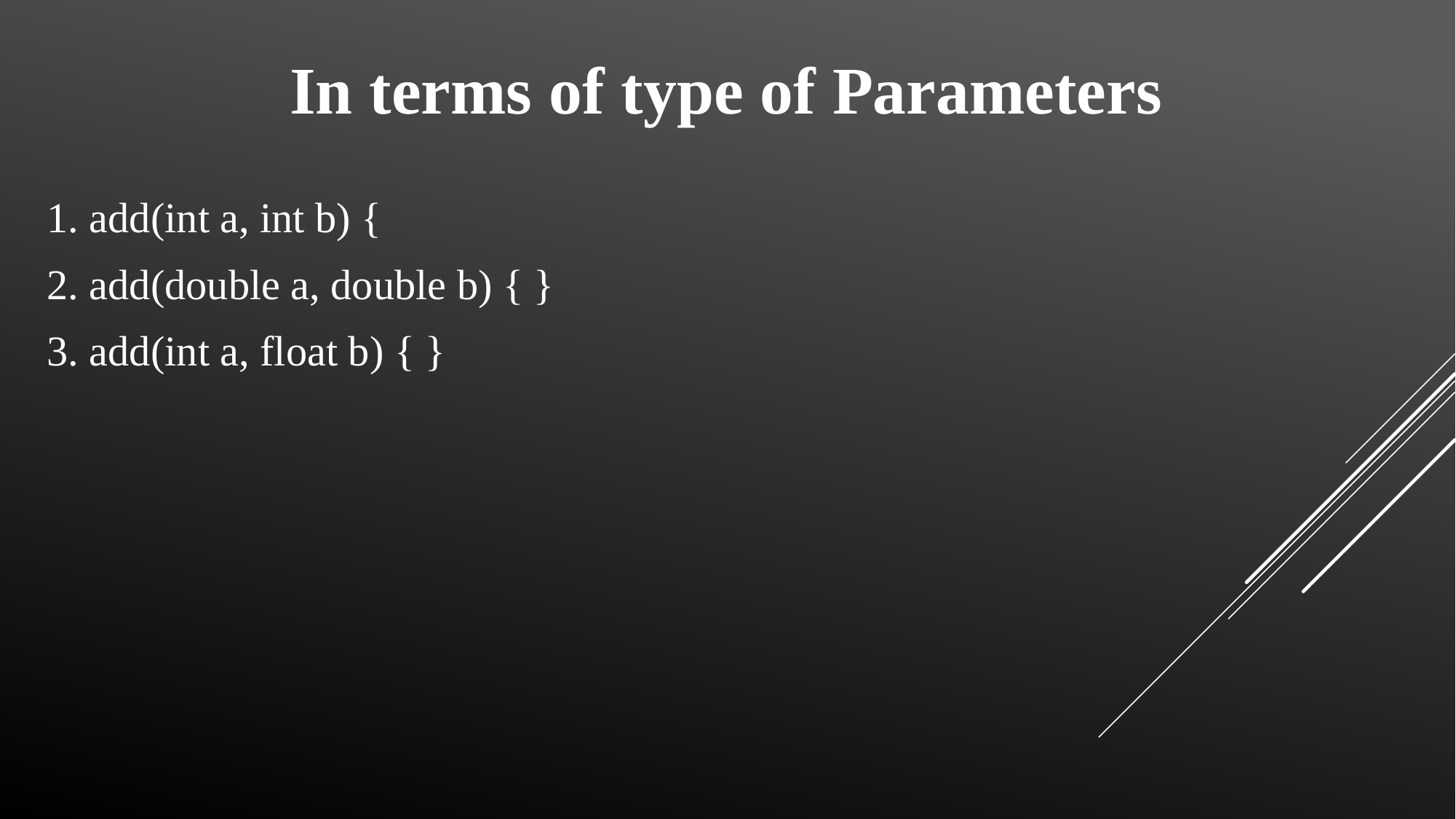

In terms of type of Parameters

 1. add(int a, int b) {
 2. add(double a, double b) { }
 3. add(int a, float b) { }